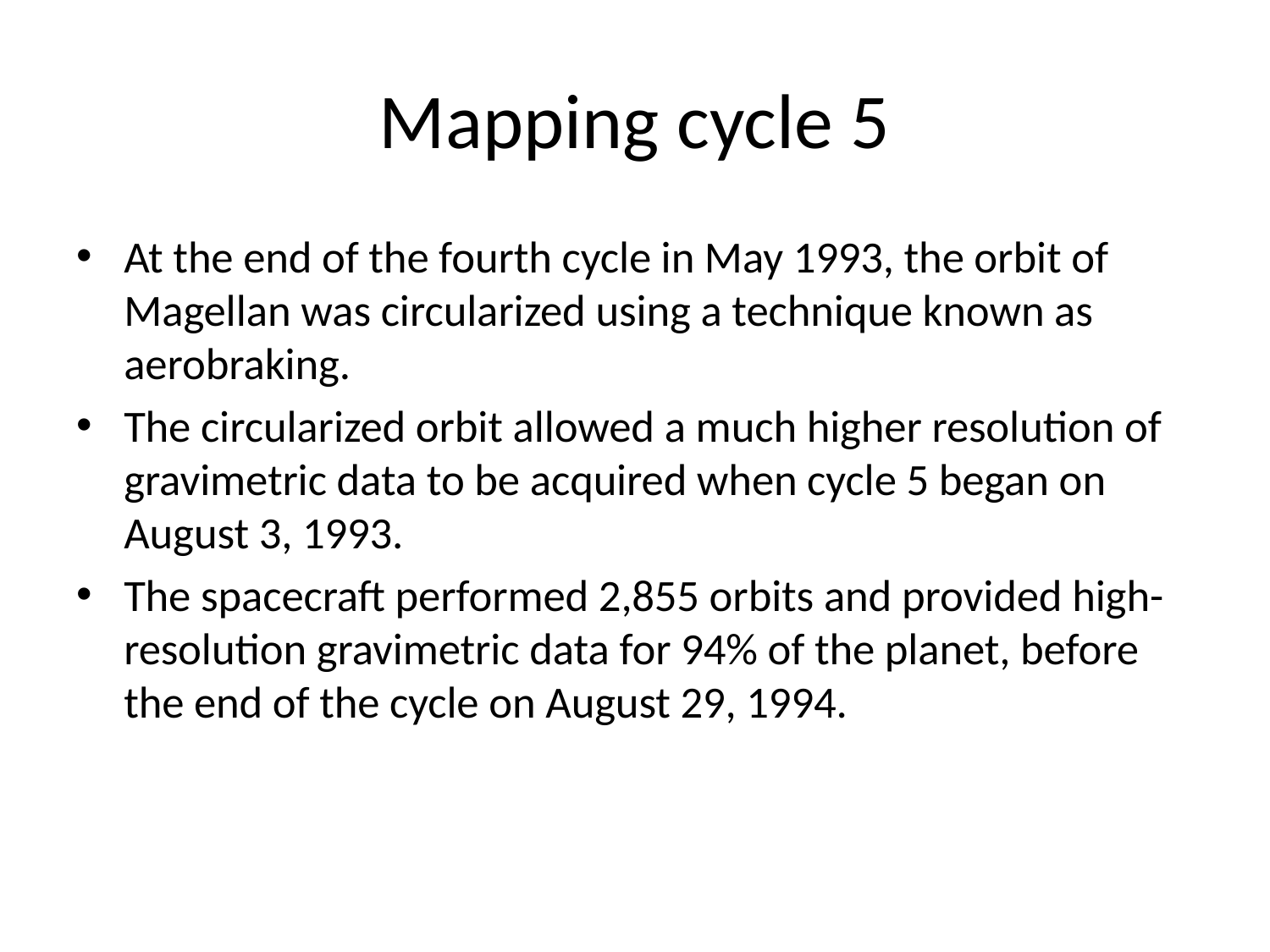

# Mapping cycle 5
At the end of the fourth cycle in May 1993, the orbit of Magellan was circularized using a technique known as aerobraking.
The circularized orbit allowed a much higher resolution of gravimetric data to be acquired when cycle 5 began on August 3, 1993.
The spacecraft performed 2,855 orbits and provided high-resolution gravimetric data for 94% of the planet, before the end of the cycle on August 29, 1994.